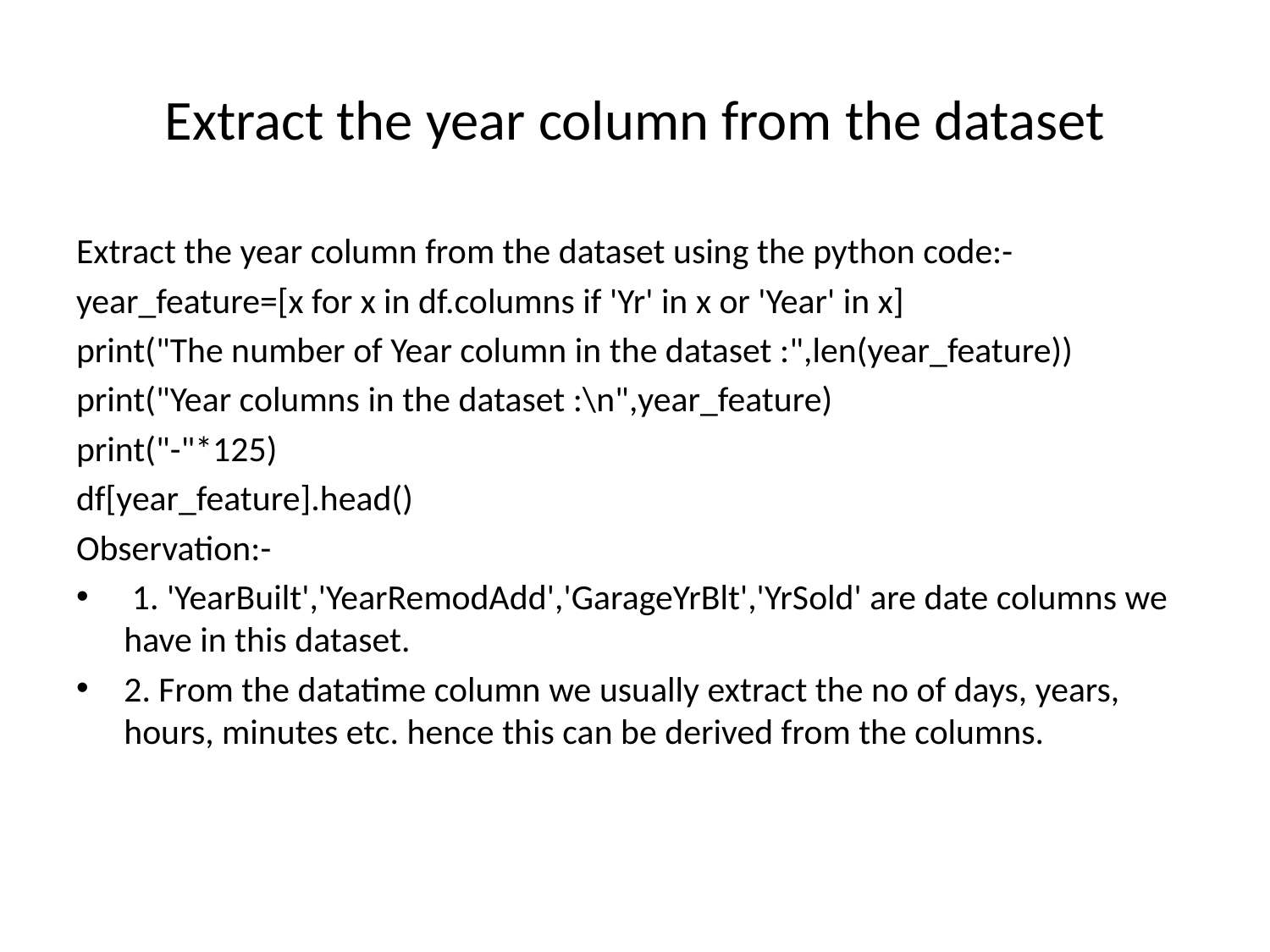

# Extract the year column from the dataset
Extract the year column from the dataset using the python code:-
year_feature=[x for x in df.columns if 'Yr' in x or 'Year' in x]
print("The number of Year column in the dataset :",len(year_feature))
print("Year columns in the dataset :\n",year_feature)
print("-"*125)
df[year_feature].head()
Observation:-
 1. 'YearBuilt','YearRemodAdd','GarageYrBlt','YrSold' are date columns we have in this dataset.
2. From the datatime column we usually extract the no of days, years, hours, minutes etc. hence this can be derived from the columns.